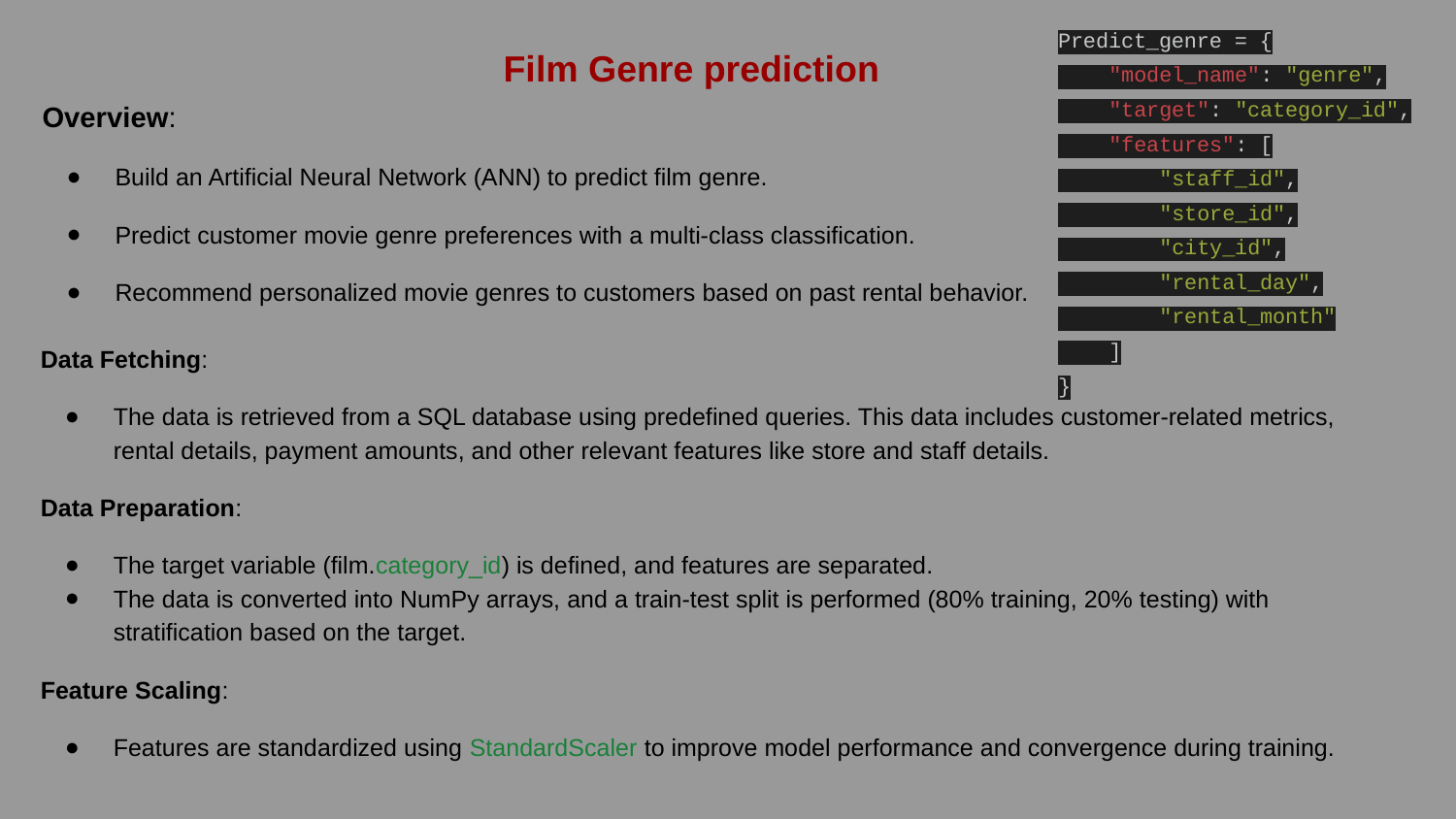

Predict_genre = {
    "model_name": "genre",
    "target": "category_id",
    "features": [
        "staff_id",
        "store_id",
        "city_id",
        "rental_day",
        "rental_month"
    ]
}
Film Genre prediction
Overview:
Build an Artificial Neural Network (ANN) to predict film genre.
Predict customer movie genre preferences with a multi-class classification.
Recommend personalized movie genres to customers based on past rental behavior.
Data Fetching:
The data is retrieved from a SQL database using predefined queries. This data includes customer-related metrics, rental details, payment amounts, and other relevant features like store and staff details.
Data Preparation:
The target variable (film.category_id) is defined, and features are separated.
The data is converted into NumPy arrays, and a train-test split is performed (80% training, 20% testing) with stratification based on the target.
Feature Scaling:
Features are standardized using StandardScaler to improve model performance and convergence during training.